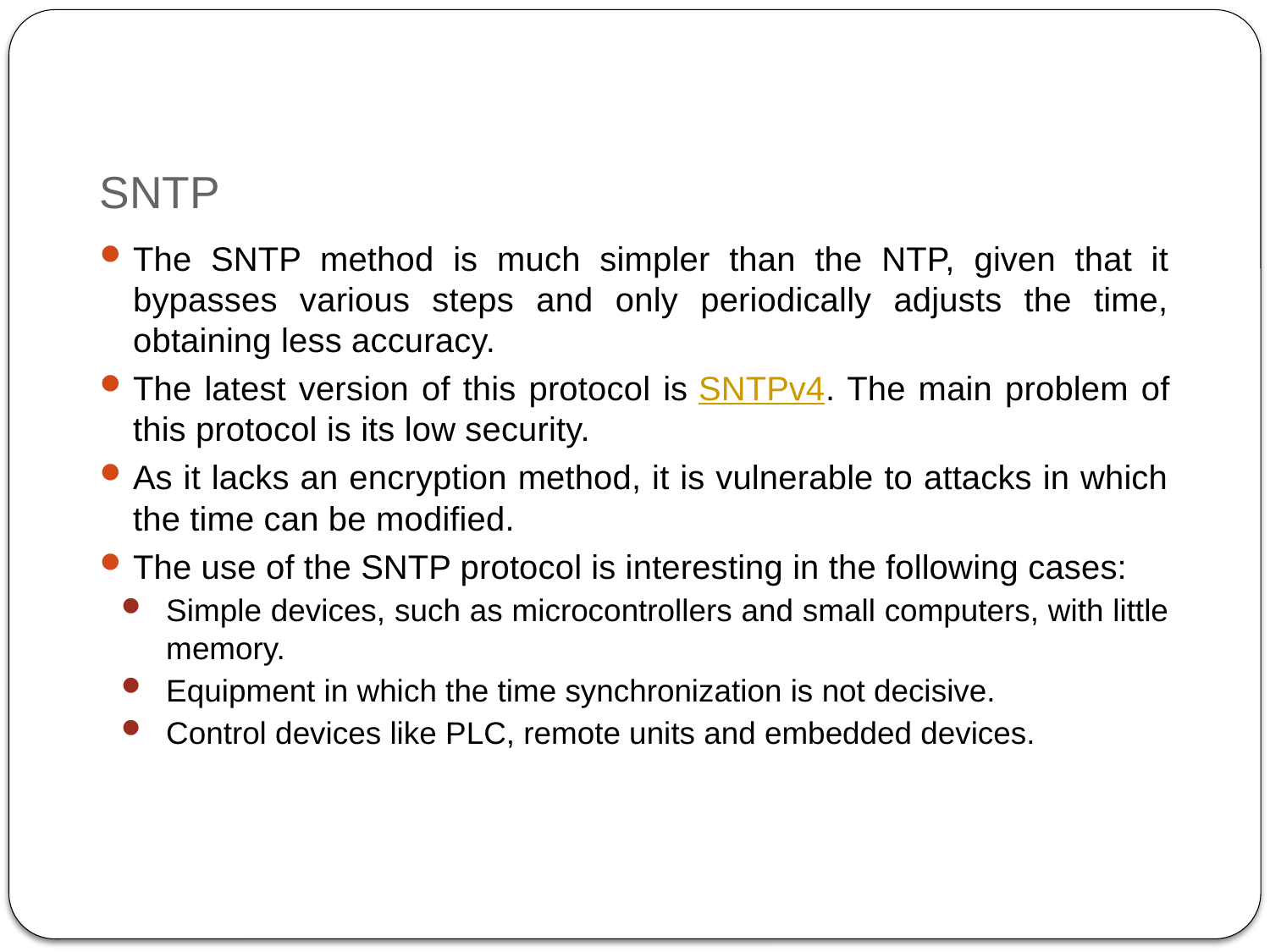

# SNTP
The SNTP method is much simpler than the NTP, given that it bypasses various steps and only periodically adjusts the time, obtaining less accuracy.
The latest version of this protocol is SNTPv4. The main problem of this protocol is its low security.
As it lacks an encryption method, it is vulnerable to attacks in which the time can be modified.
The use of the SNTP protocol is interesting in the following cases:
Simple devices, such as microcontrollers and small computers, with little memory.
Equipment in which the time synchronization is not decisive.
Control devices like PLC, remote units and embedded devices.